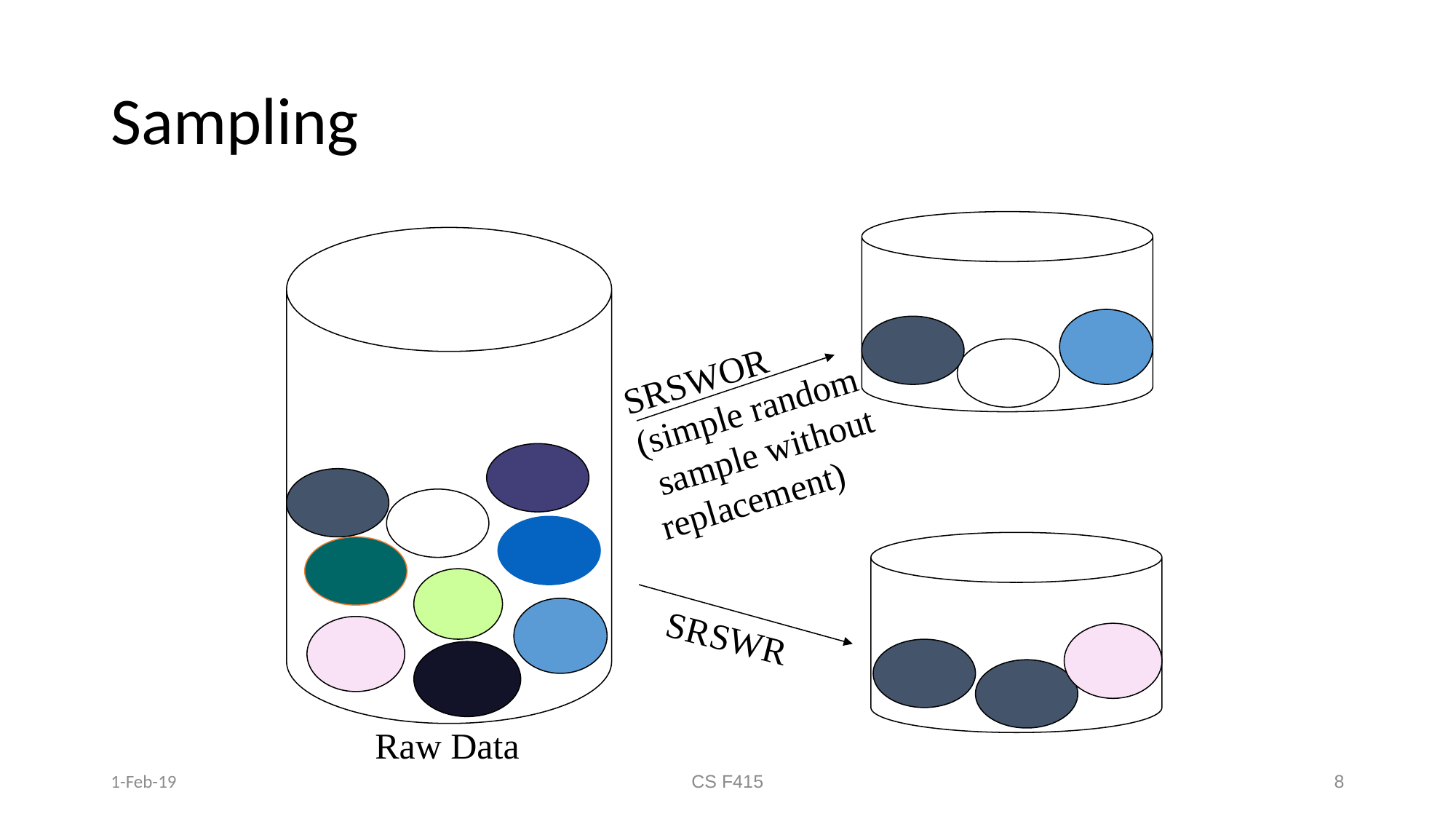

# Sampling

Raw Data
SRSWOR
(simple random
 sample without
replacement)

SRSWR
1-Feb-19
CS F415
8